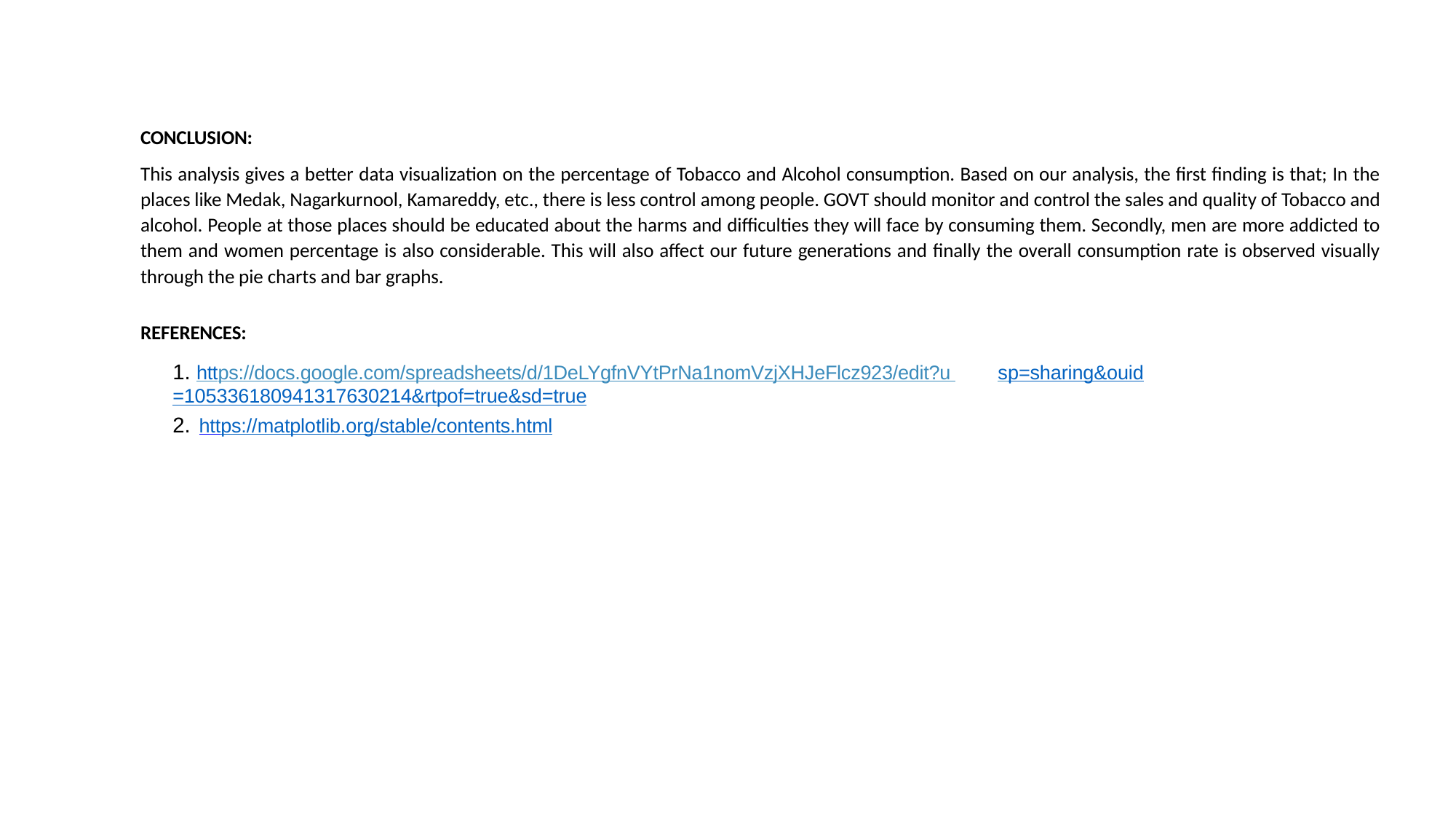

CONCLUSION:
This analysis gives a better data visualization on the percentage of Tobacco and Alcohol consumption. Based on our analysis, the ﬁrst ﬁnding is that; In the places like Medak, Nagarkurnool, Kamareddy, etc., there is less control among people. GOVT should monitor and control the sales and quality of Tobacco and alcohol. People at those places should be educated about the harms and diﬃculties they will face by consuming them. Secondly, men are more addicted to them and women percentage is also considerable. This will also aﬀect our future generations and ﬁnally the overall consumption rate is observed visually through the pie charts and bar graphs.

REFERENCES:
1. https://docs.google.com/spreadsheets/d/1DeLYgfnVYtPrNa1nomVzjXHJeFlcz923/edit?u         sp=sharing&ouid=105336180941317630214&rtpof=true&sd=true
2. https://matplotlib.org/stable/contents.html